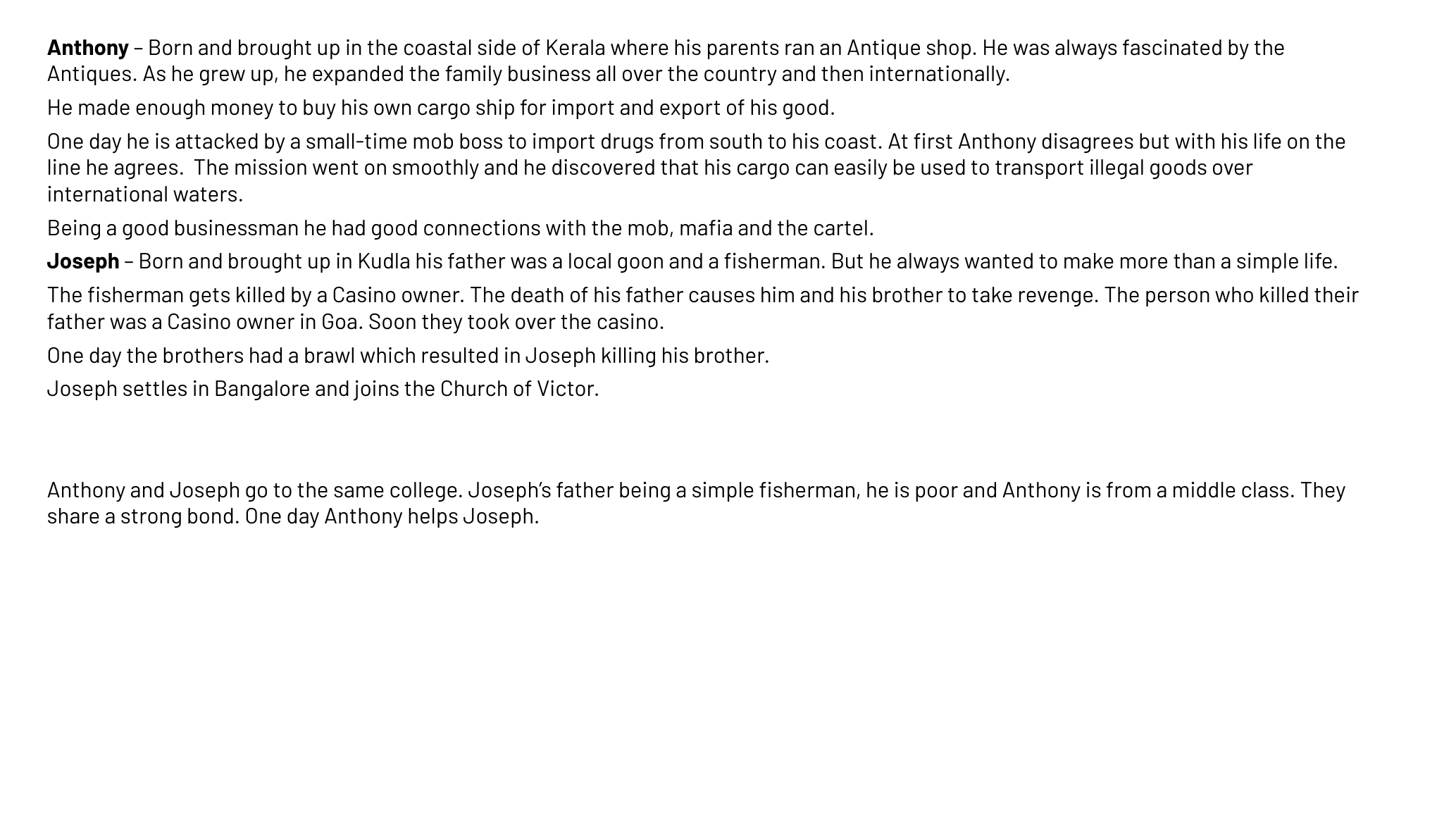

Anthony – Born and brought up in the coastal side of Kerala where his parents ran an Antique shop. He was always fascinated by the Antiques. As he grew up, he expanded the family business all over the country and then internationally.
He made enough money to buy his own cargo ship for import and export of his good.
One day he is attacked by a small-time mob boss to import drugs from south to his coast. At first Anthony disagrees but with his life on the line he agrees.  The mission went on smoothly and he discovered that his cargo can easily be used to transport illegal goods over international waters.
Being a good businessman he had good connections with the mob, mafia and the cartel.
Joseph – Born and brought up in Kudla his father was a local goon and a fisherman. But he always wanted to make more than a simple life.
The fisherman gets killed by a Casino owner. The death of his father causes him and his brother to take revenge. The person who killed their father was a Casino owner in Goa. Soon they took over the casino.
One day the brothers had a brawl which resulted in Joseph killing his brother.
Joseph settles in Bangalore and joins the Church of Victor.

Anthony and Joseph go to the same college. Joseph’s father being a simple fisherman, he is poor and Anthony is from a middle class. They share a strong bond. One day Anthony helps Joseph.